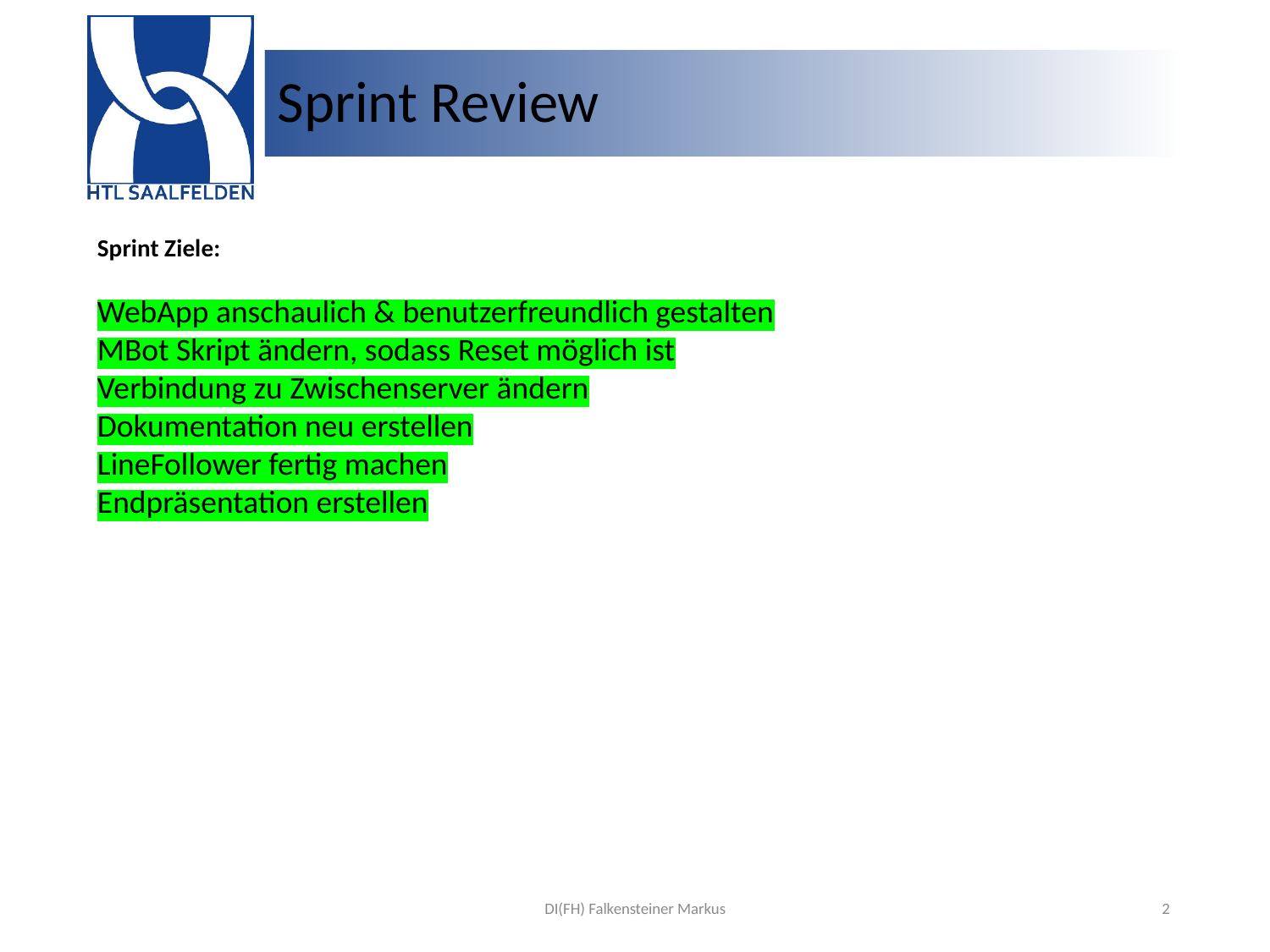

# Sprint Review
Sprint Ziele:

WebApp anschaulich & benutzerfreundlich gestalten
MBot Skript ändern, sodass Reset möglich ist
Verbindung zu Zwischenserver ändern
Dokumentation neu erstellen
LineFollower fertig machen
Endpräsentation erstellen

DI(FH) Falkensteiner Markus
2